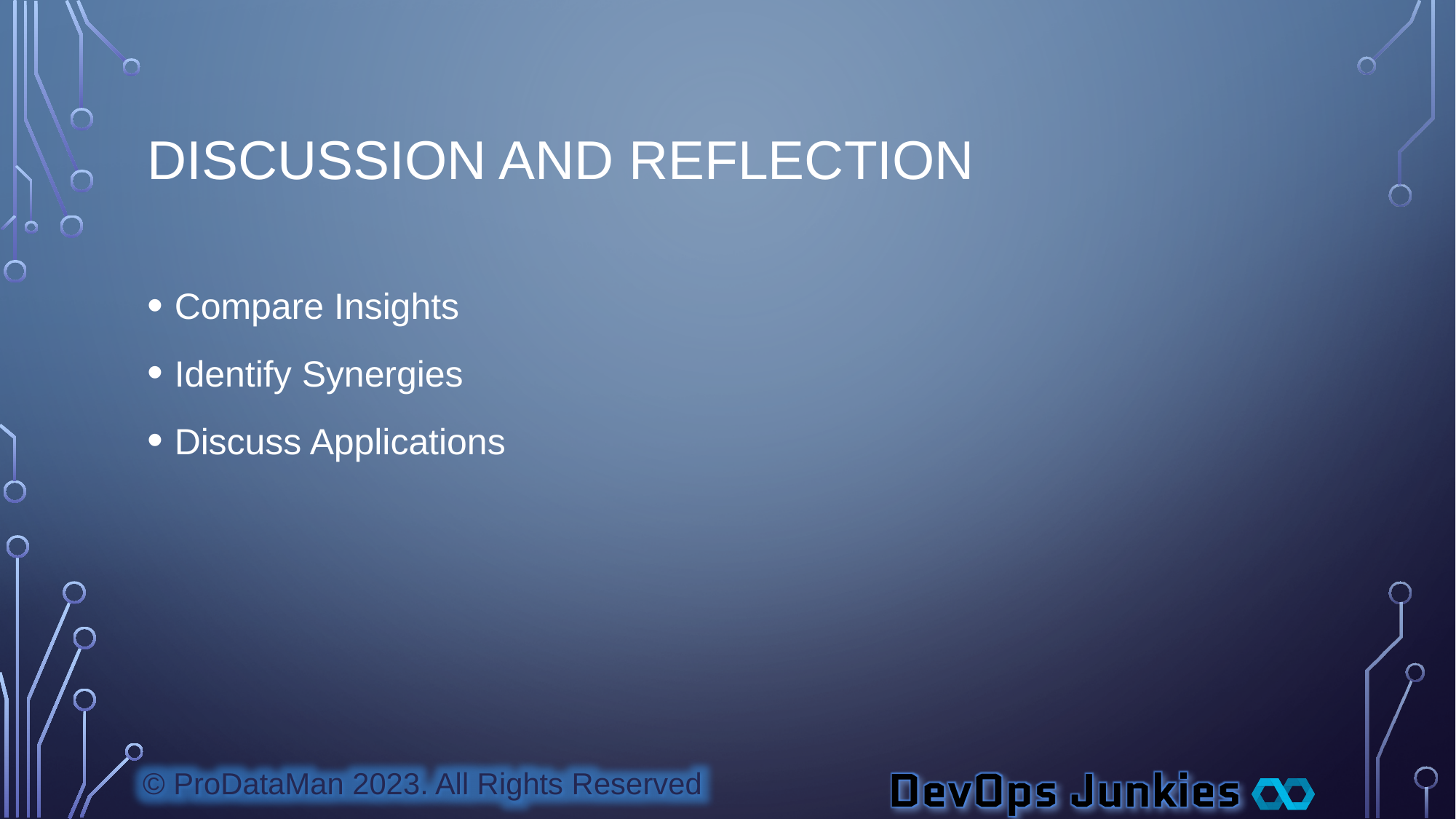

# Discussion and Reflection
Compare Insights
Identify Synergies
Discuss Applications